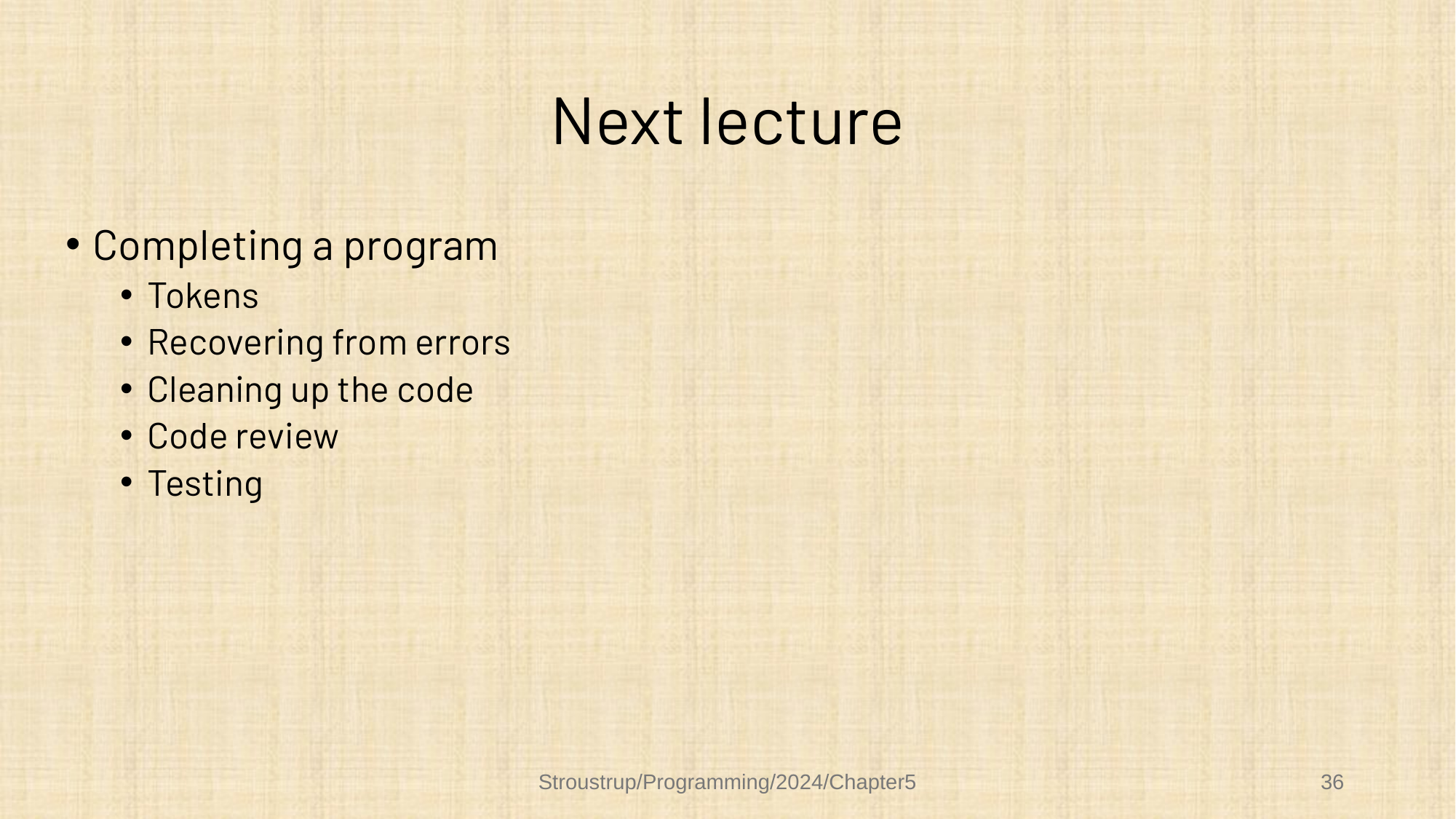

# Next lecture
Completing a program
Tokens
Recovering from errors
Cleaning up the code
Code review
Testing
Stroustrup/Programming/2024/Chapter5
36